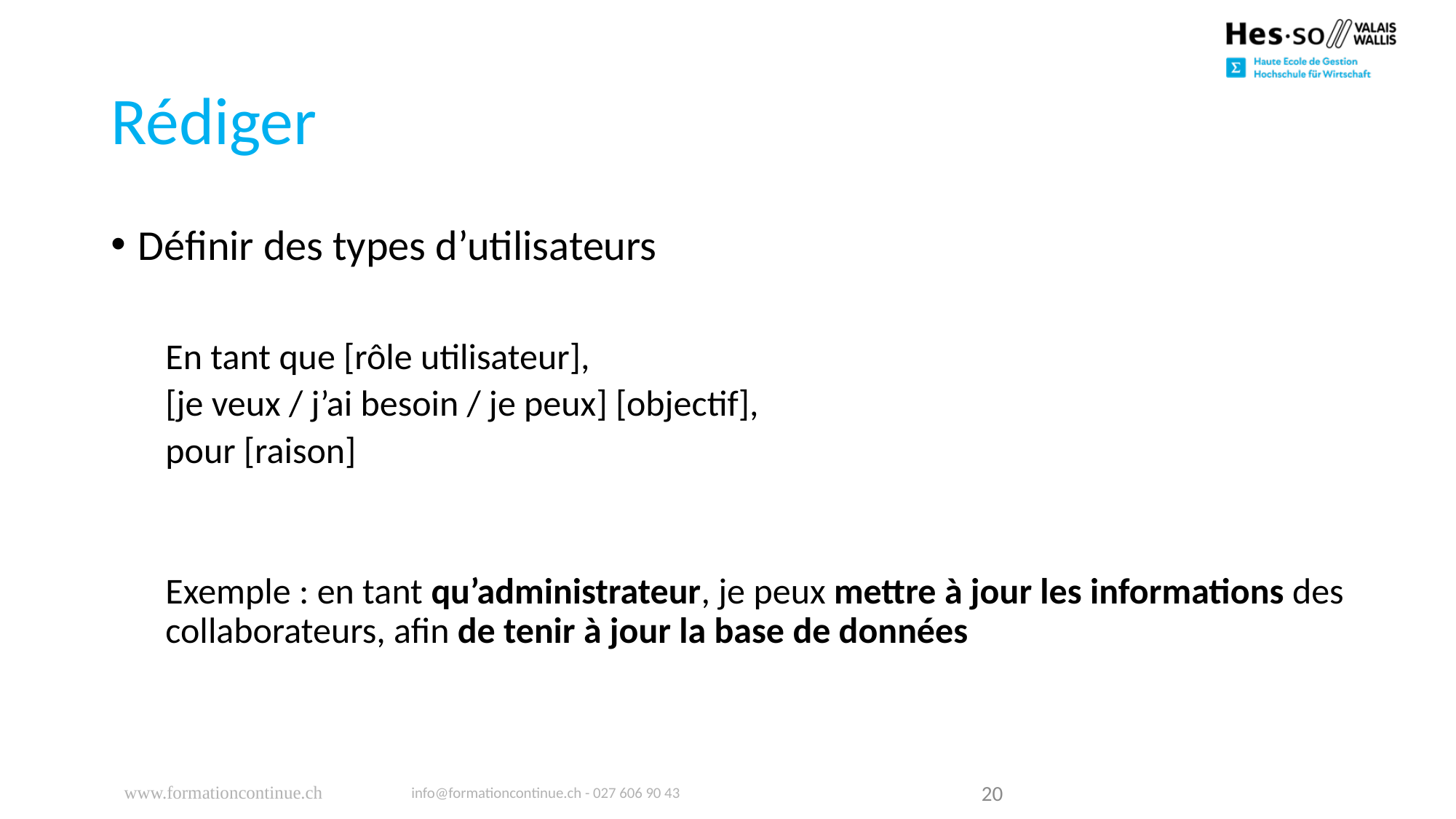

# Rédiger
Définir des types d’utilisateurs

En tant que [rôle utilisateur],
[je veux / j’ai besoin / je peux] [objectif],
pour [raison]

Exemple : en tant qu’administrateur, je peux mettre à jour les informations des collaborateurs, afin de tenir à jour la base de données
www.formationcontinue.ch
info@formationcontinue.ch - 027 606 90 43
20